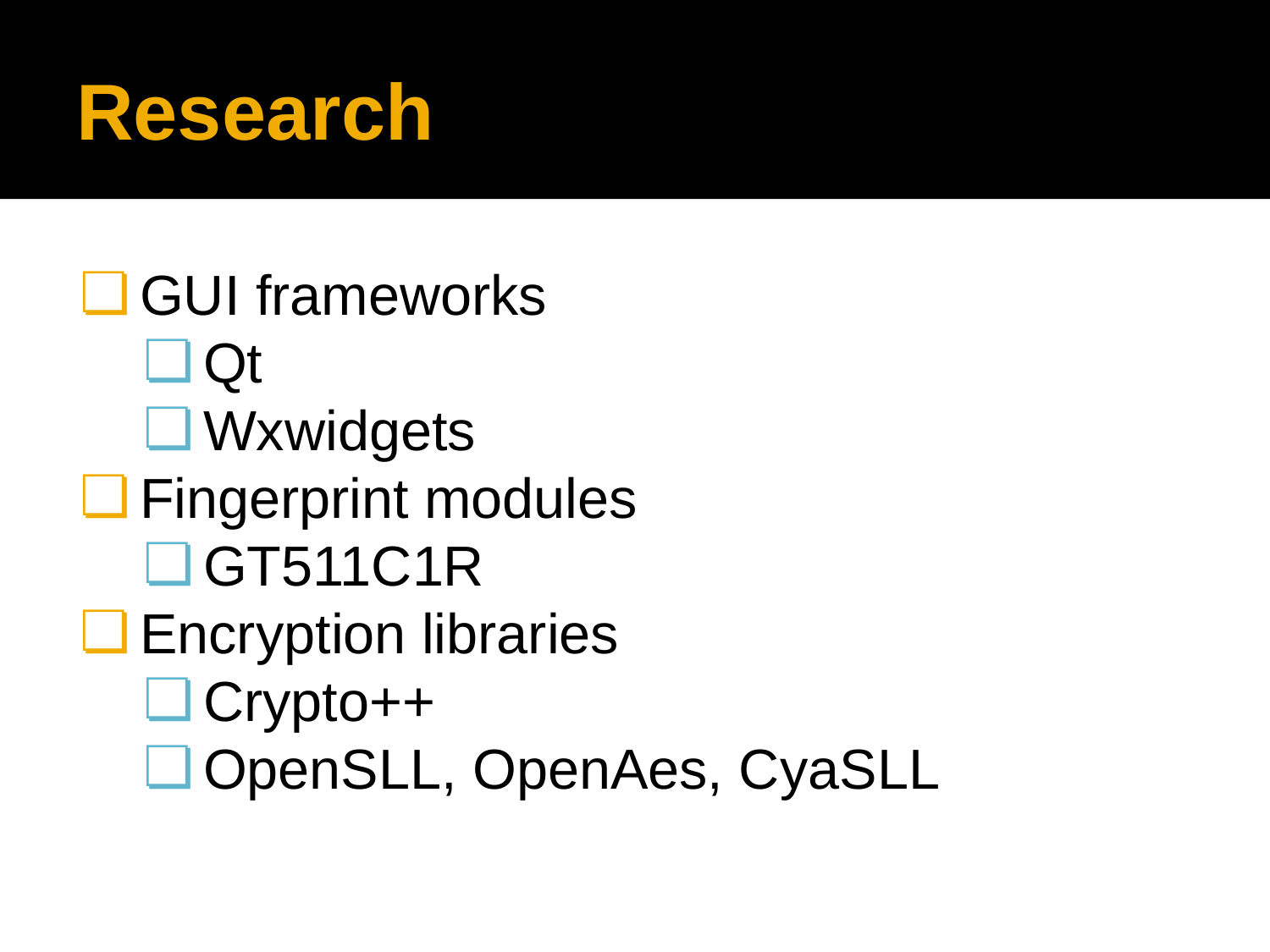

# Research
GUI frameworks
Qt
Wxwidgets
Fingerprint modules
GT511C1R
Encryption libraries
Crypto++
OpenSLL, OpenAes, CyaSLL